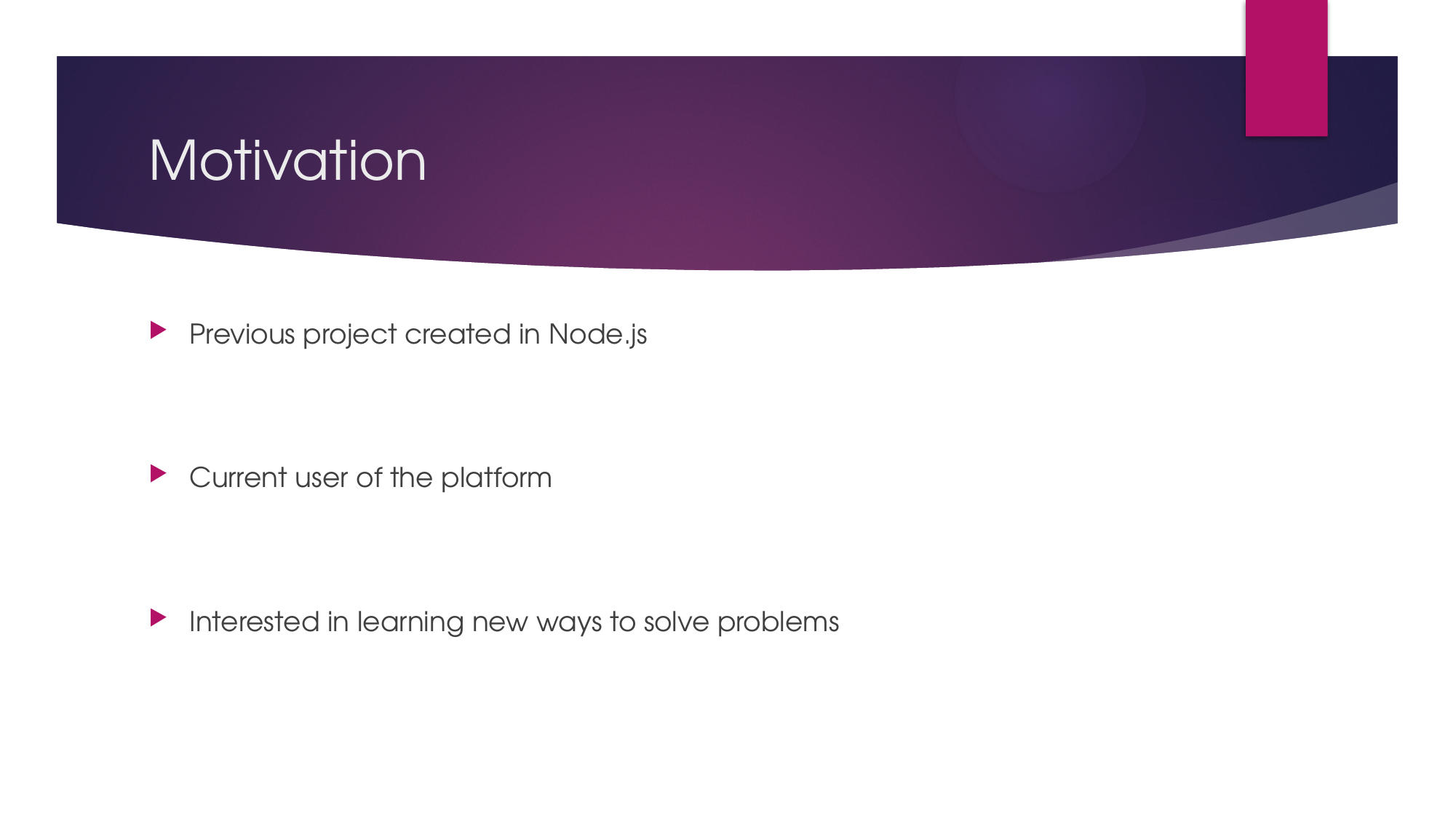

# Motivation
Previous project created in Node.js

Current user of the platform

Interested in learning new ways to solve problems